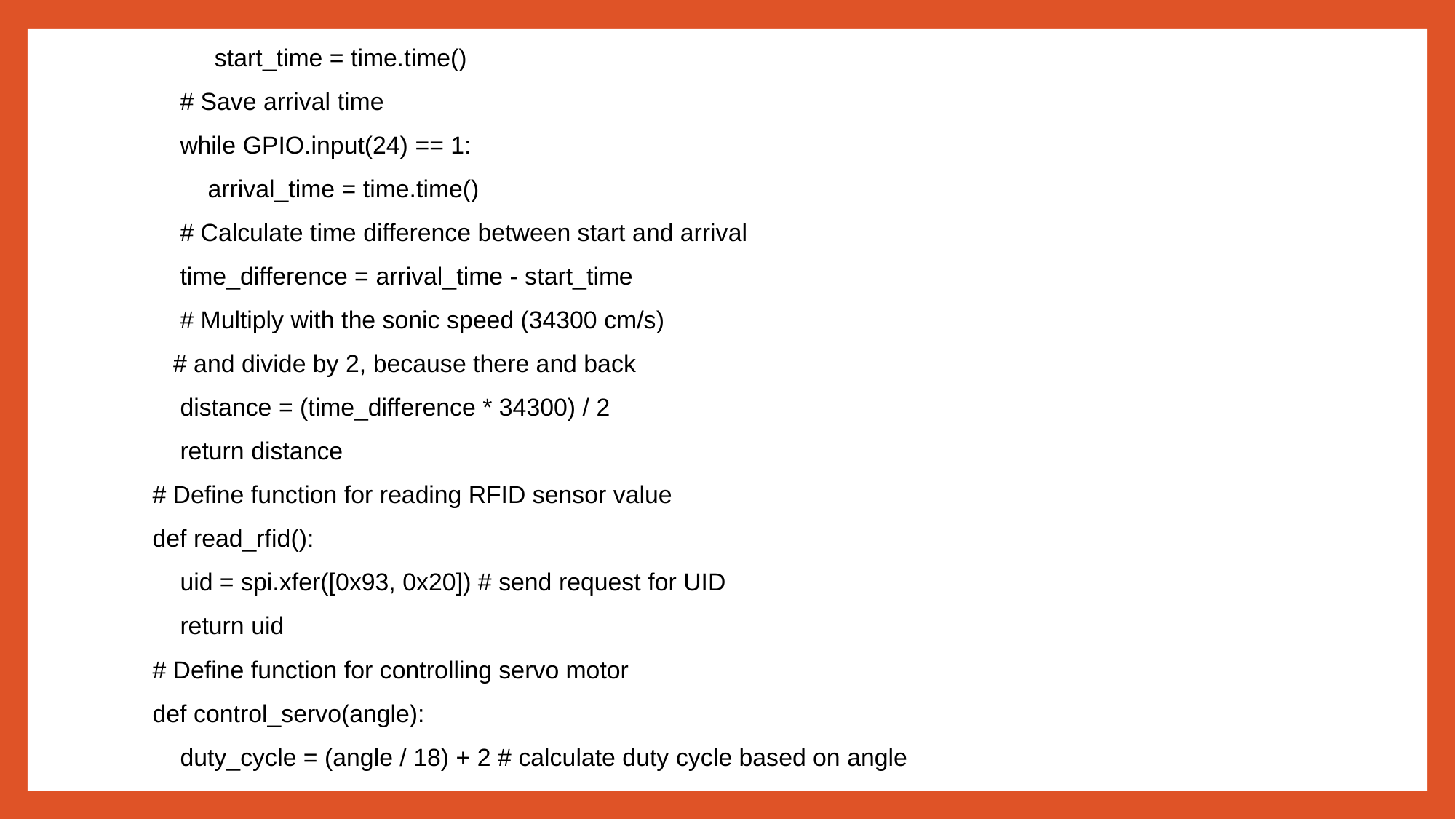

start_time = time.time()
    # Save arrival time
    while GPIO.input(24) == 1:
        arrival_time = time.time()
    # Calculate time difference between start and arrival
    time_difference = arrival_time - start_time
    # Multiply with the sonic speed (34300 cm/s)
   # and divide by 2, because there and back
    distance = (time_difference * 34300) / 2
    return distance
# Define function for reading RFID sensor value
def read_rfid():
    uid = spi.xfer([0x93, 0x20]) # send request for UID
    return uid
# Define function for controlling servo motor
def control_servo(angle):
    duty_cycle = (angle / 18) + 2 # calculate duty cycle based on angle